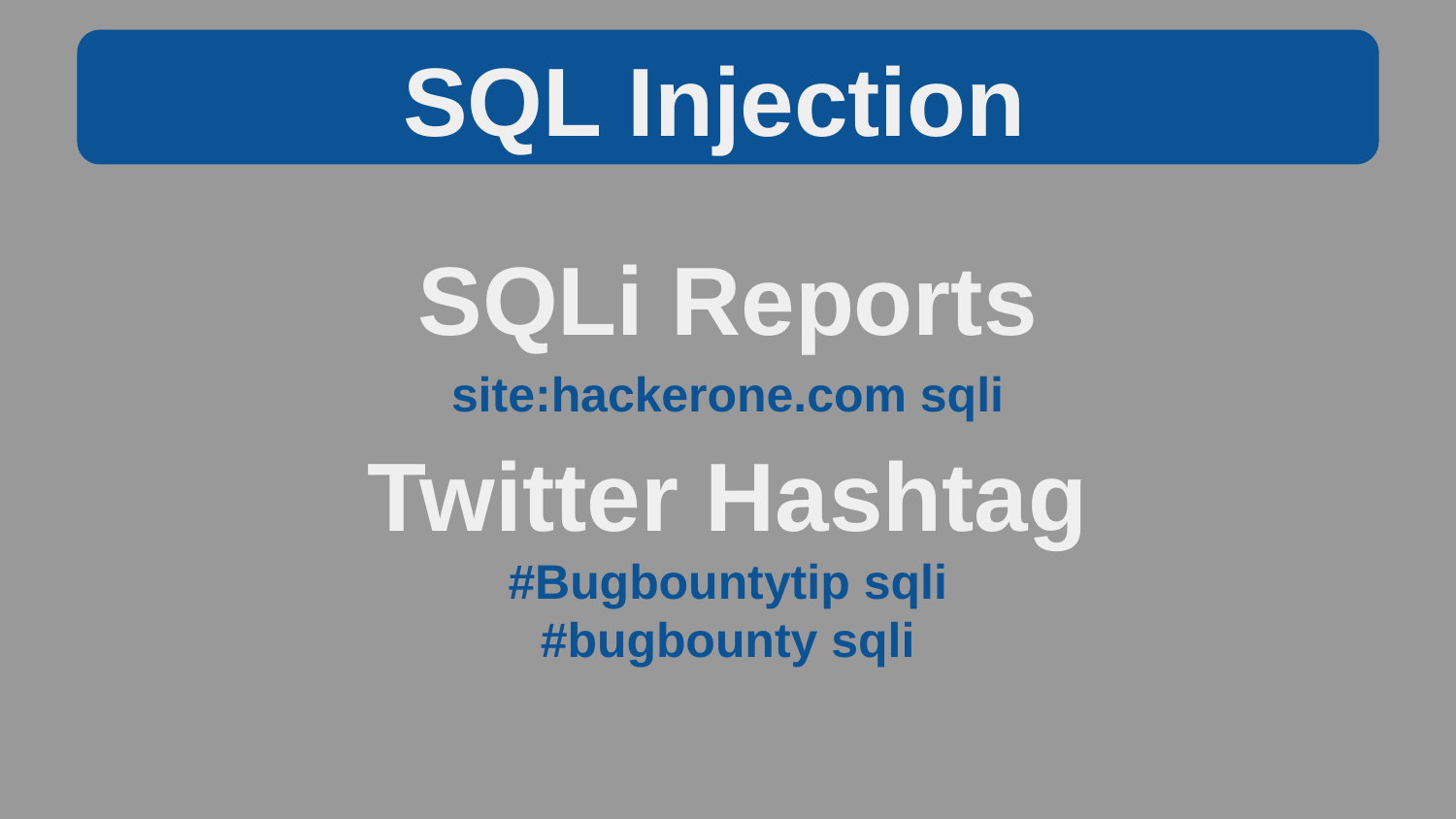

SQL Injection
SQLi Reports
site:hackerone.com sqli
Twitter Hashtag
#Bugbountytip sqli
#bugbounty sqli